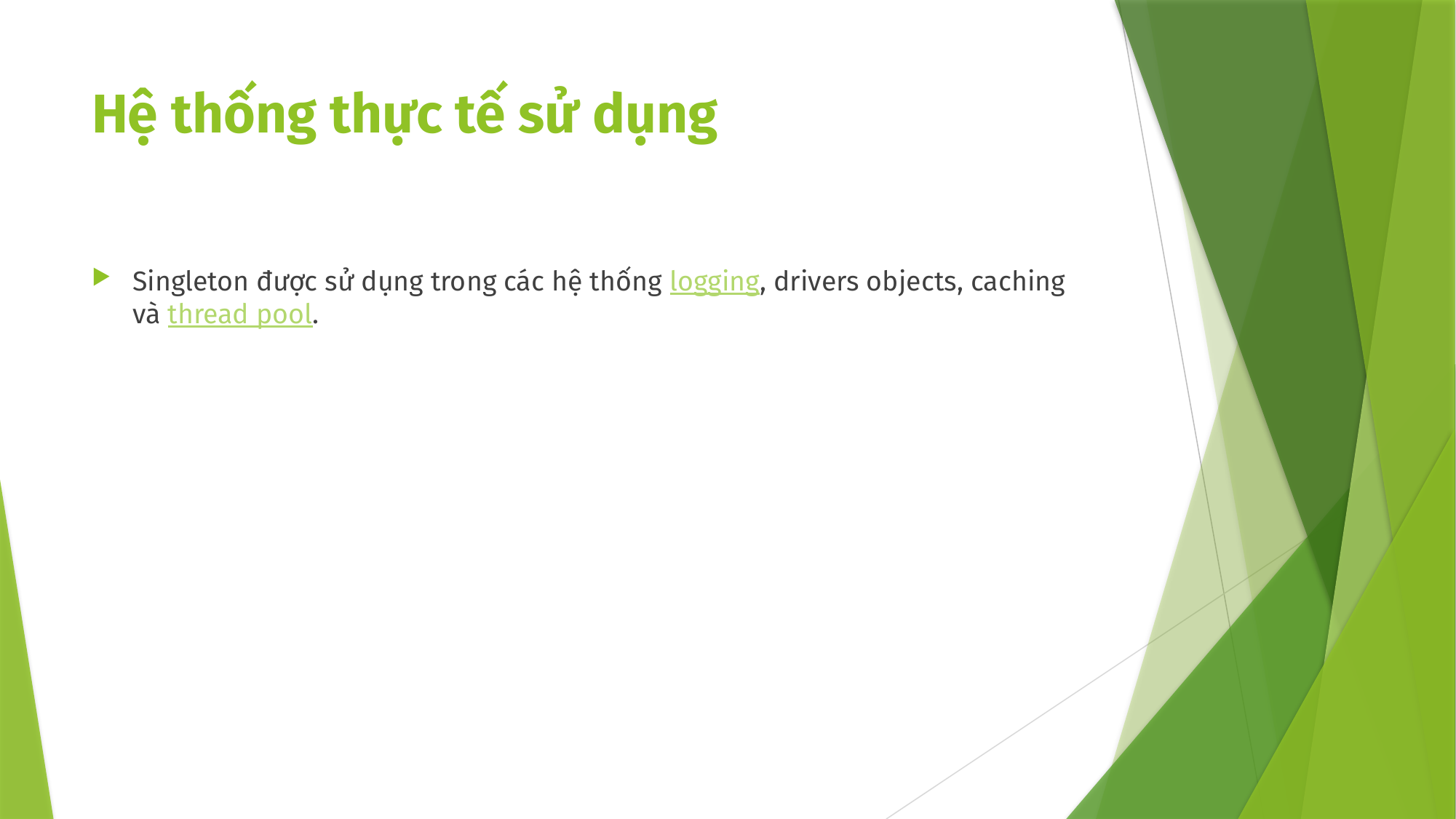

# Hệ thống thực tế sử dụng
Singleton được sử dụng trong các hệ thống logging, drivers objects, caching và thread pool.